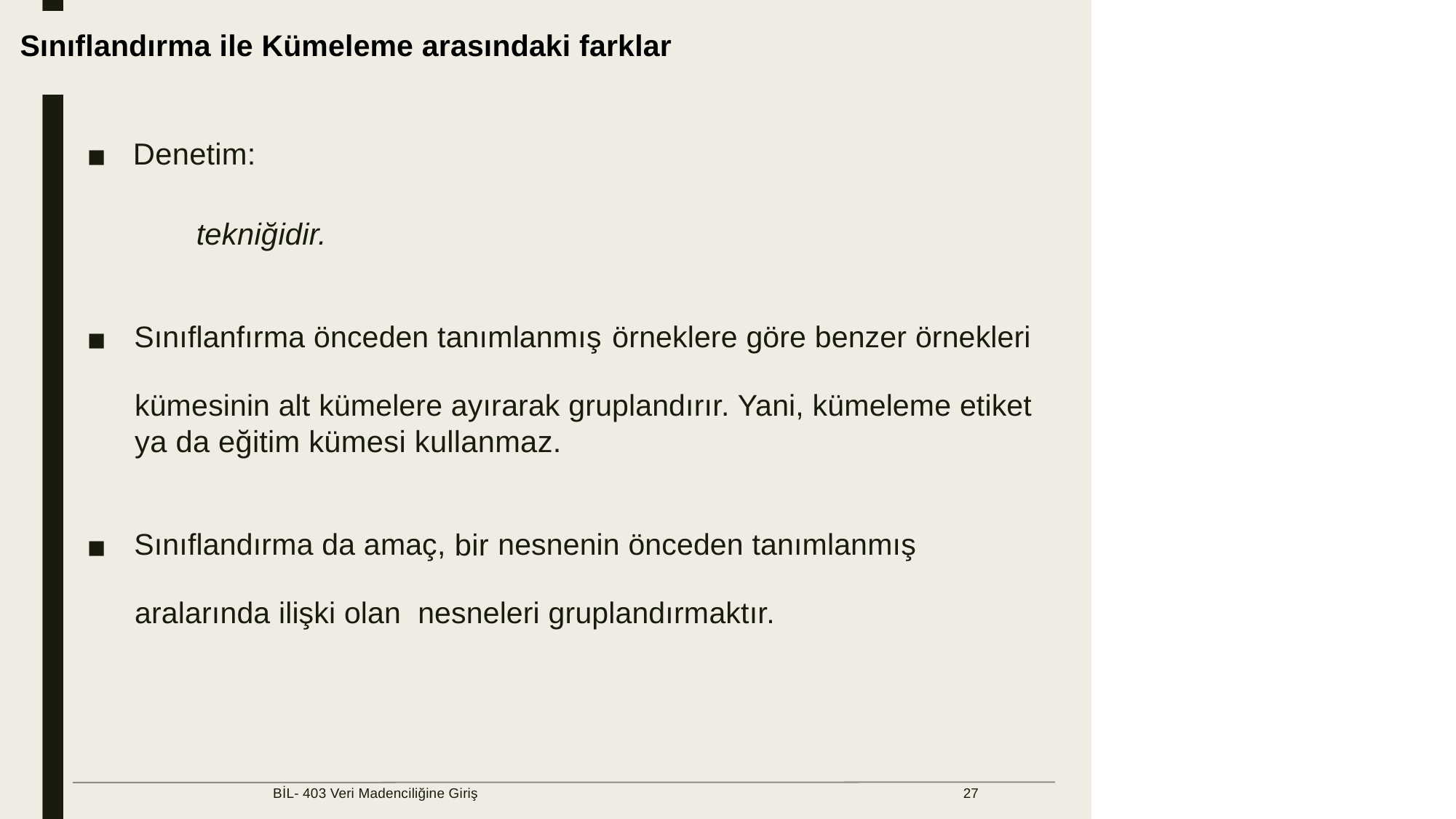

Veri Yapısı Nedir?
Sınıflandırma ile Kümeleme arasındaki farklar
Denetim:
■
tekniğidir.
Sınıflanfırma önceden tanımlanmış
örneklere göre benzer örnekleri
■
kümesinin alt kümelere ayırarak gruplandırır. Yani, kümeleme etiket
ya da eğitim kümesi kullanmaz.
Sınıflandırma da amaç,
bir
nesnenin önceden tanımlanmış
■
aralarında ilişki olan  nesneleri gruplandırmaktır.

BİL- 403 Veri Madenciliğine Giriş
27